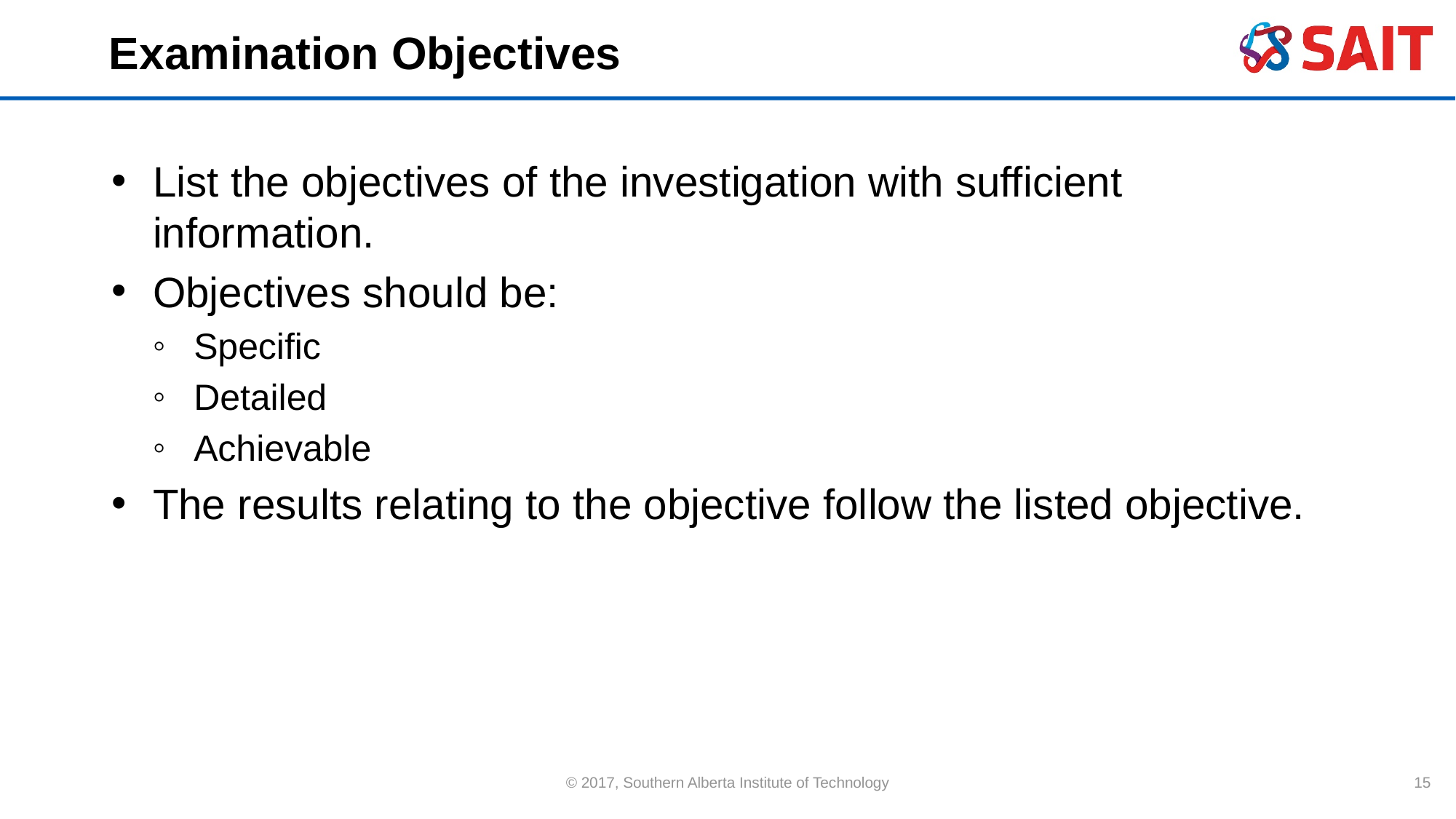

# Examination Objectives
List the objectives of the investigation with sufficient information.
Objectives should be:
Specific
Detailed
Achievable
The results relating to the objective follow the listed objective.